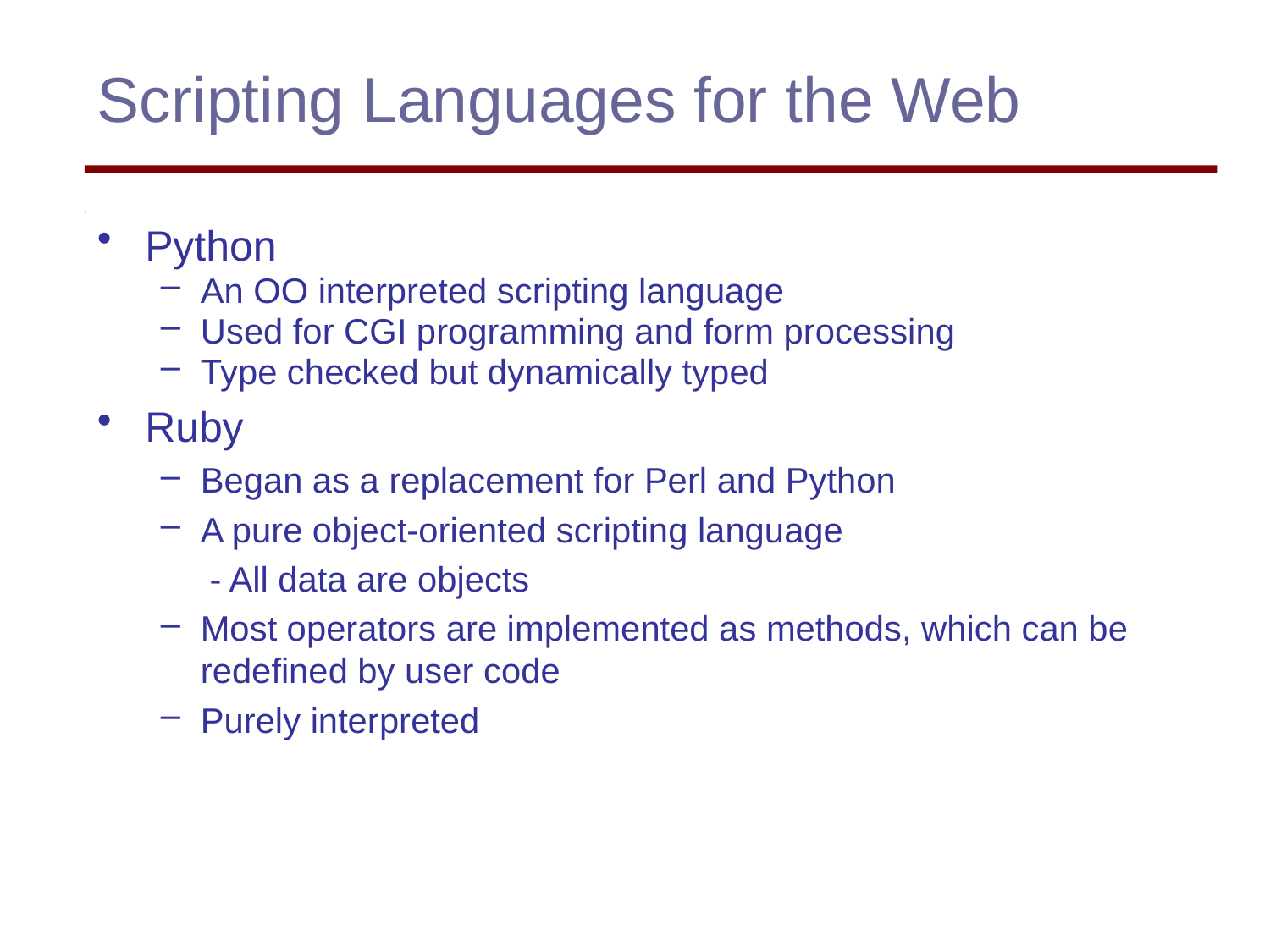

# Scripting Languages for the Web
Python
An OO interpreted scripting language
Used for CGI programming and form processing
Type checked but dynamically typed
Ruby
Began as a replacement for Perl and Python
A pure object-oriented scripting language
     - All data are objects
Most operators are implemented as methods, which can be redefined by user code
Purely interpreted